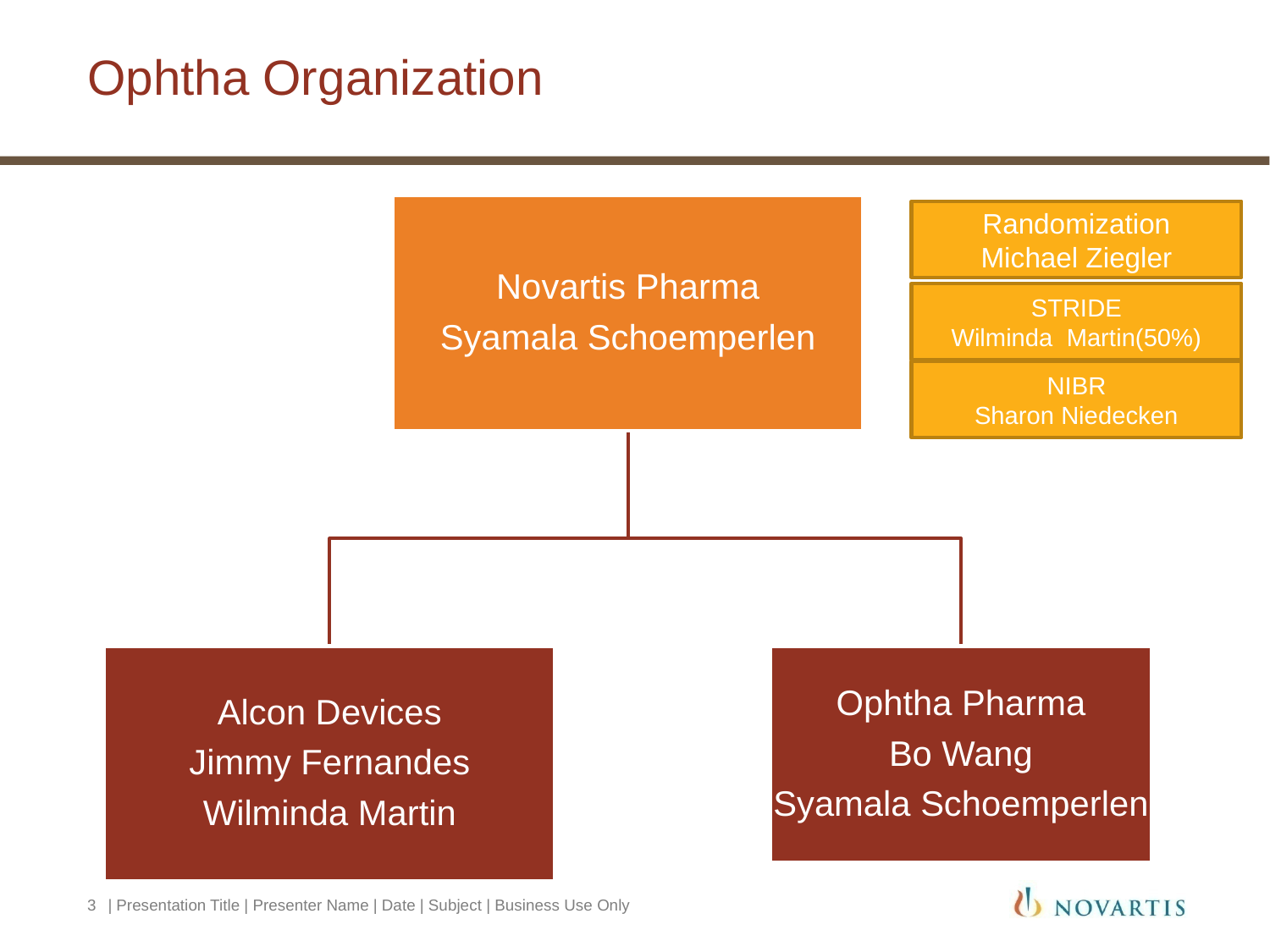

# Ophtha Organization

Novartis Pharma
Syamala Schoemperlen
Alcon Devices
Jimmy Fernandes
Wilminda Martin
Ophtha Pharma
Bo Wang
Syamala Schoemperlen
Randomization
Michael Ziegler
STRIDE
Wilminda  Martin(50%)
NIBR
Sharon Niedecken
3
| Presentation Title | Presenter Name | Date | Subject | Business Use Only